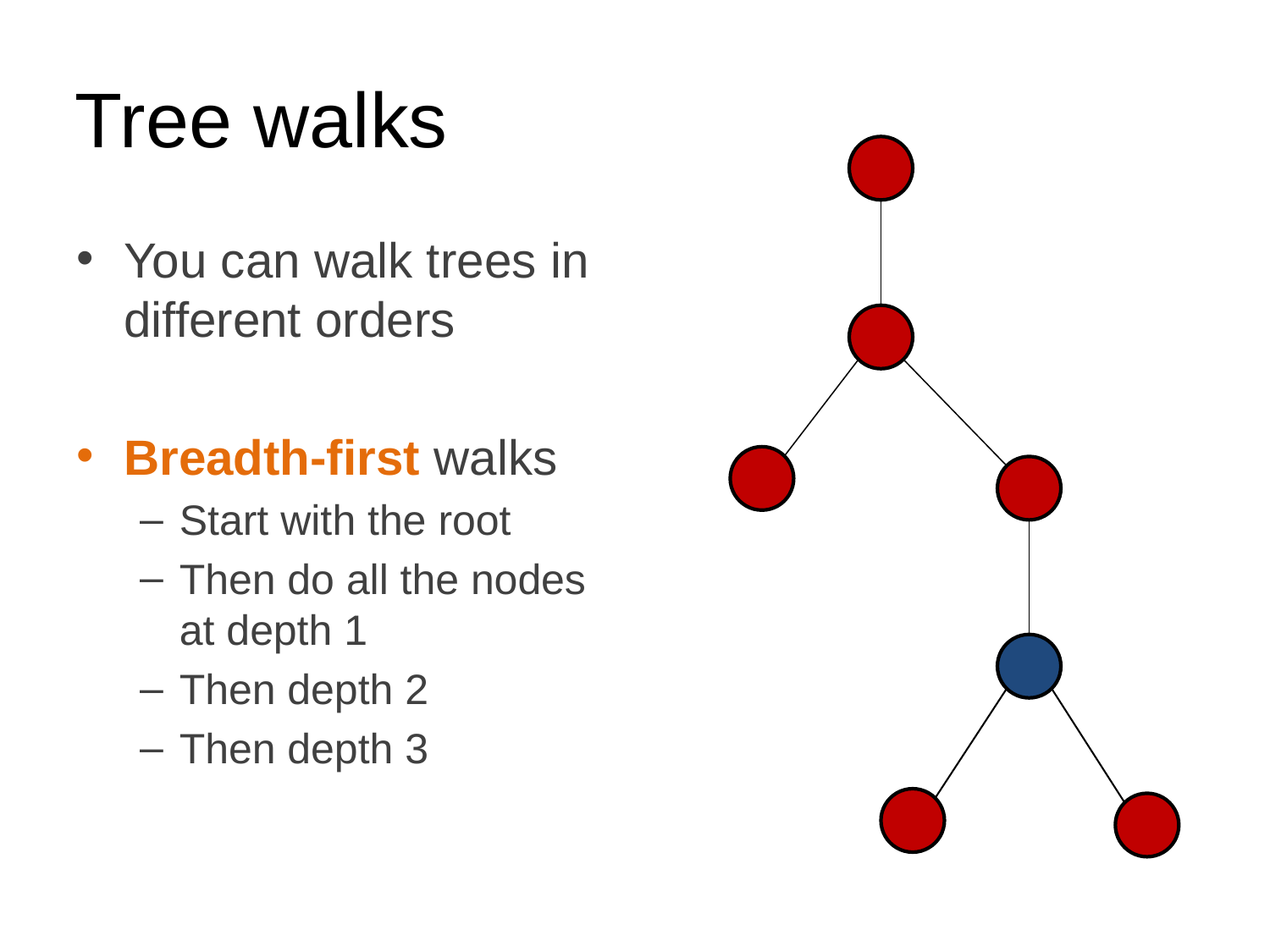

# Tree walks

You can walk trees in different orders

Breadth-first walks
Start with the root
Then do all the nodes at depth 1
Then depth 2
Then depth 3